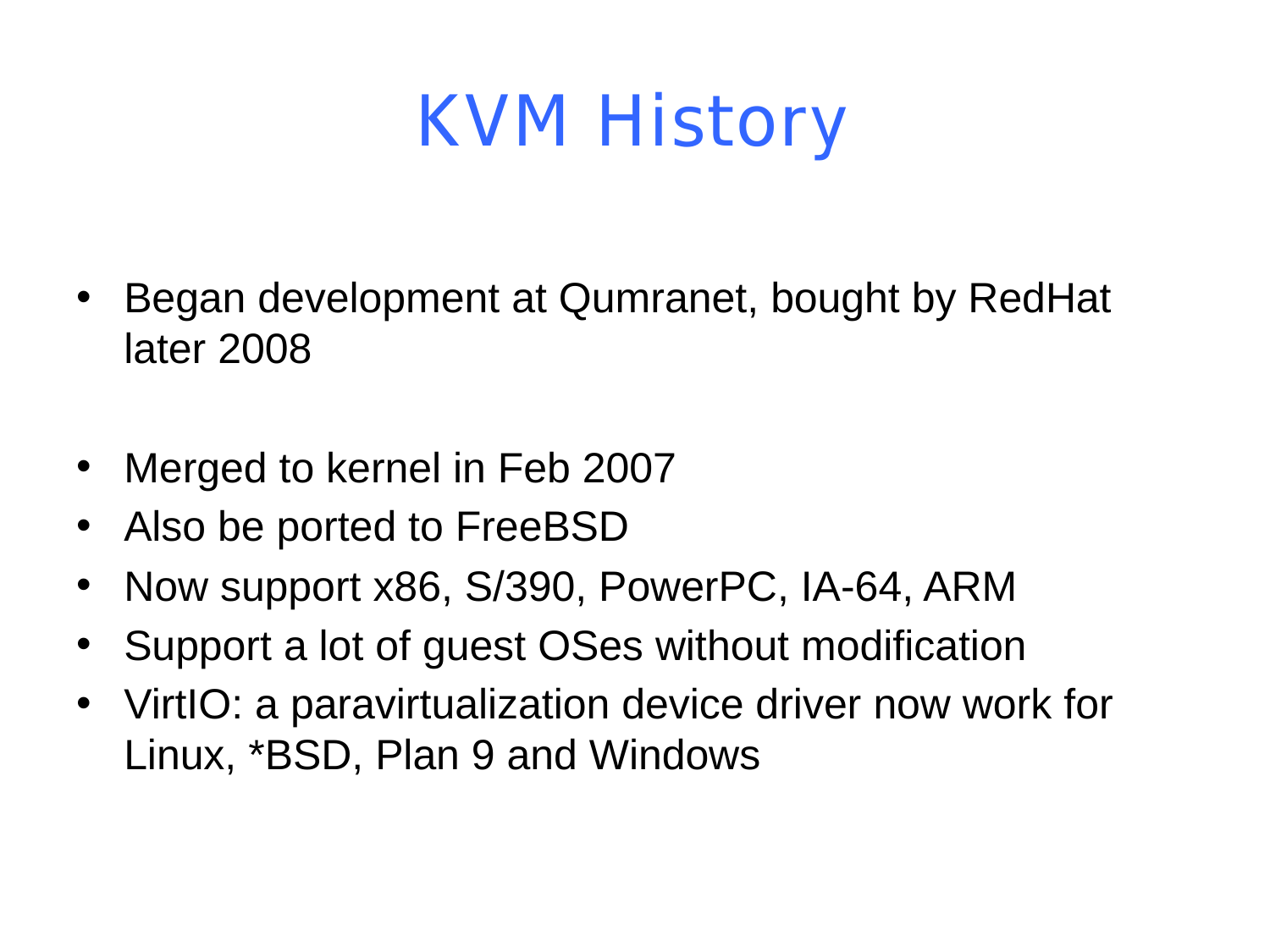

# KVM History
Began development at Qumranet, bought by RedHat later 2008

Merged to kernel in Feb 2007
Also be ported to FreeBSD
Now support x86, S/390, PowerPC, IA-64, ARM
Support a lot of guest OSes without modification
VirtIO: a paravirtualization device driver now work for Linux, *BSD, Plan 9 and Windows